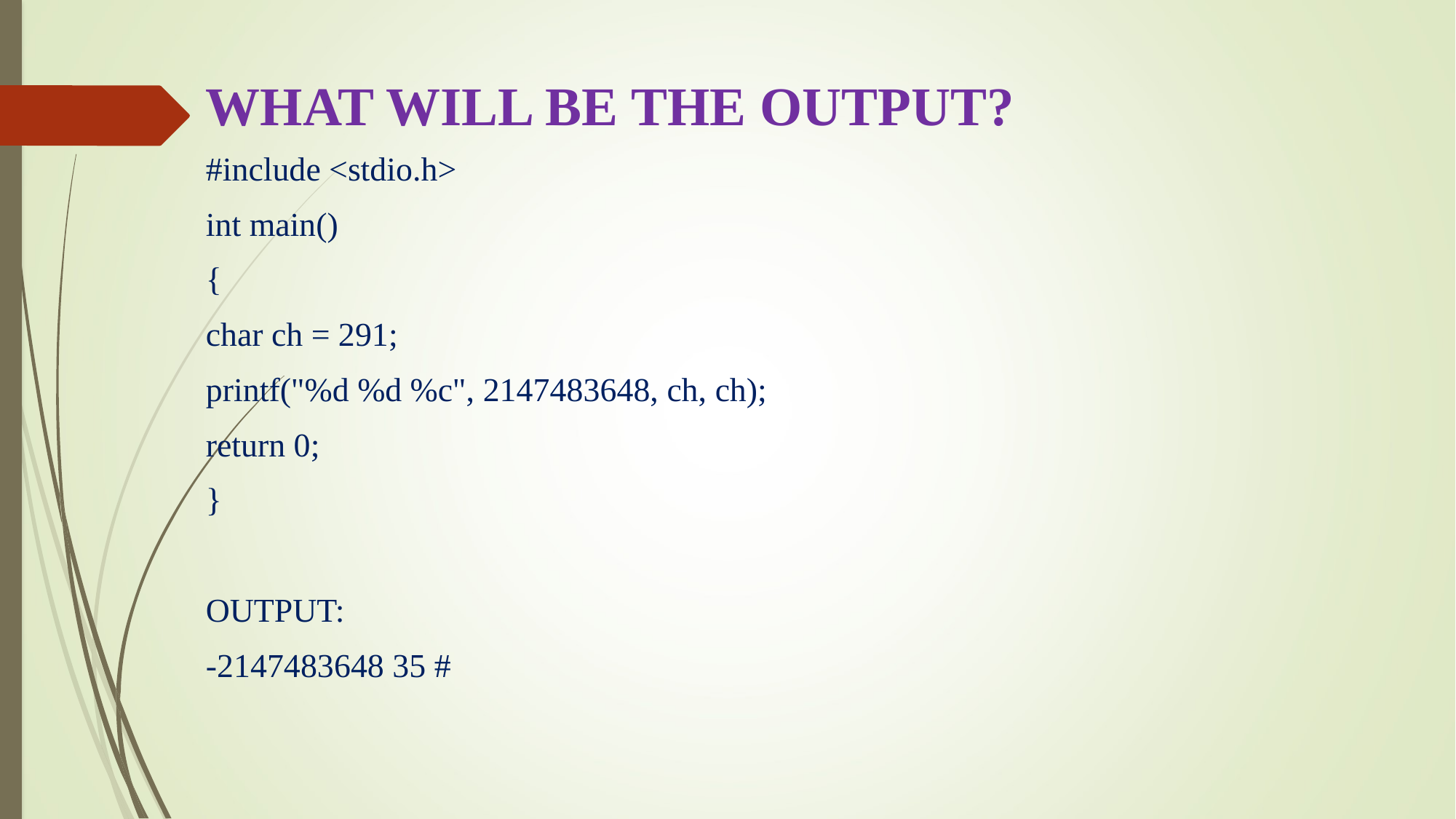

# WHAT WILL BE THE OUTPUT?
#include <stdio.h>
int main()
{
char ch = 291;
printf("%d %d %c", 2147483648, ch, ch);
return 0;
}

OUTPUT:
-2147483648 35 #